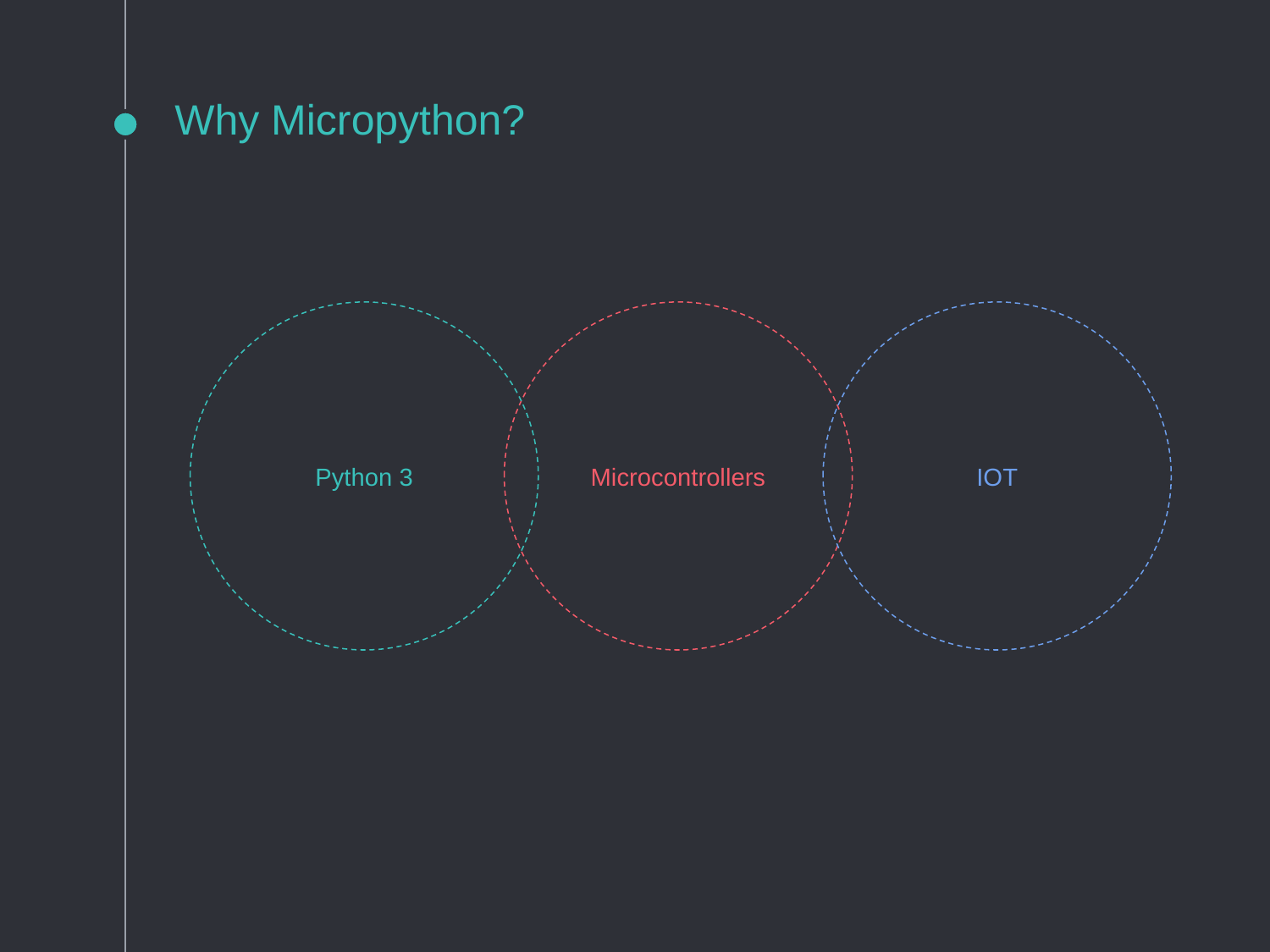

# Why Micropython?
Python 3
Microcontrollers
IOT